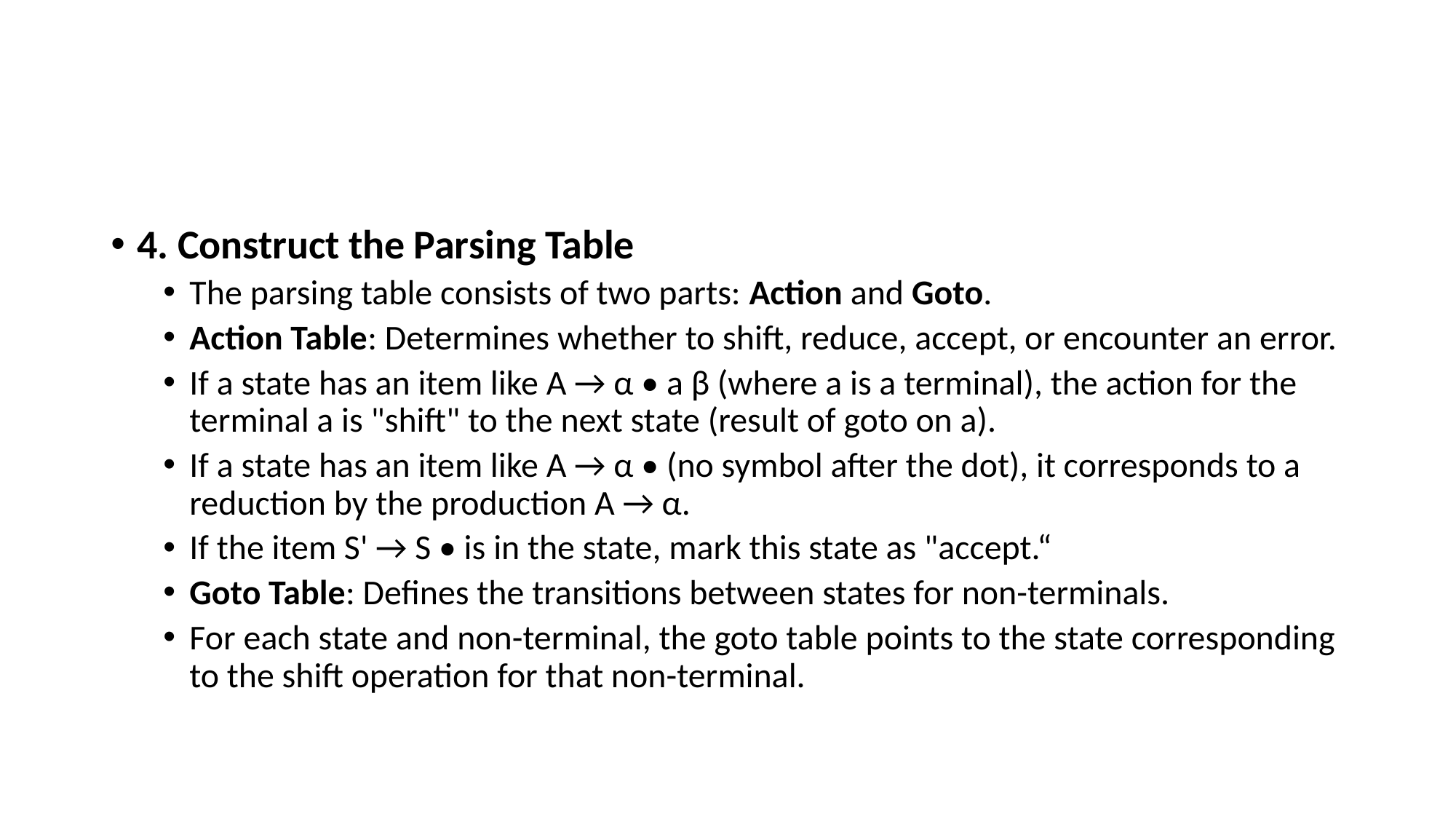

#
4. Construct the Parsing Table
The parsing table consists of two parts: Action and Goto.
Action Table: Determines whether to shift, reduce, accept, or encounter an error.
If a state has an item like A → α • a β (where a is a terminal), the action for the terminal a is "shift" to the next state (result of goto on a).
If a state has an item like A → α • (no symbol after the dot), it corresponds to a reduction by the production A → α.
If the item S' → S • is in the state, mark this state as "accept.“
Goto Table: Defines the transitions between states for non-terminals.
For each state and non-terminal, the goto table points to the state corresponding to the shift operation for that non-terminal.